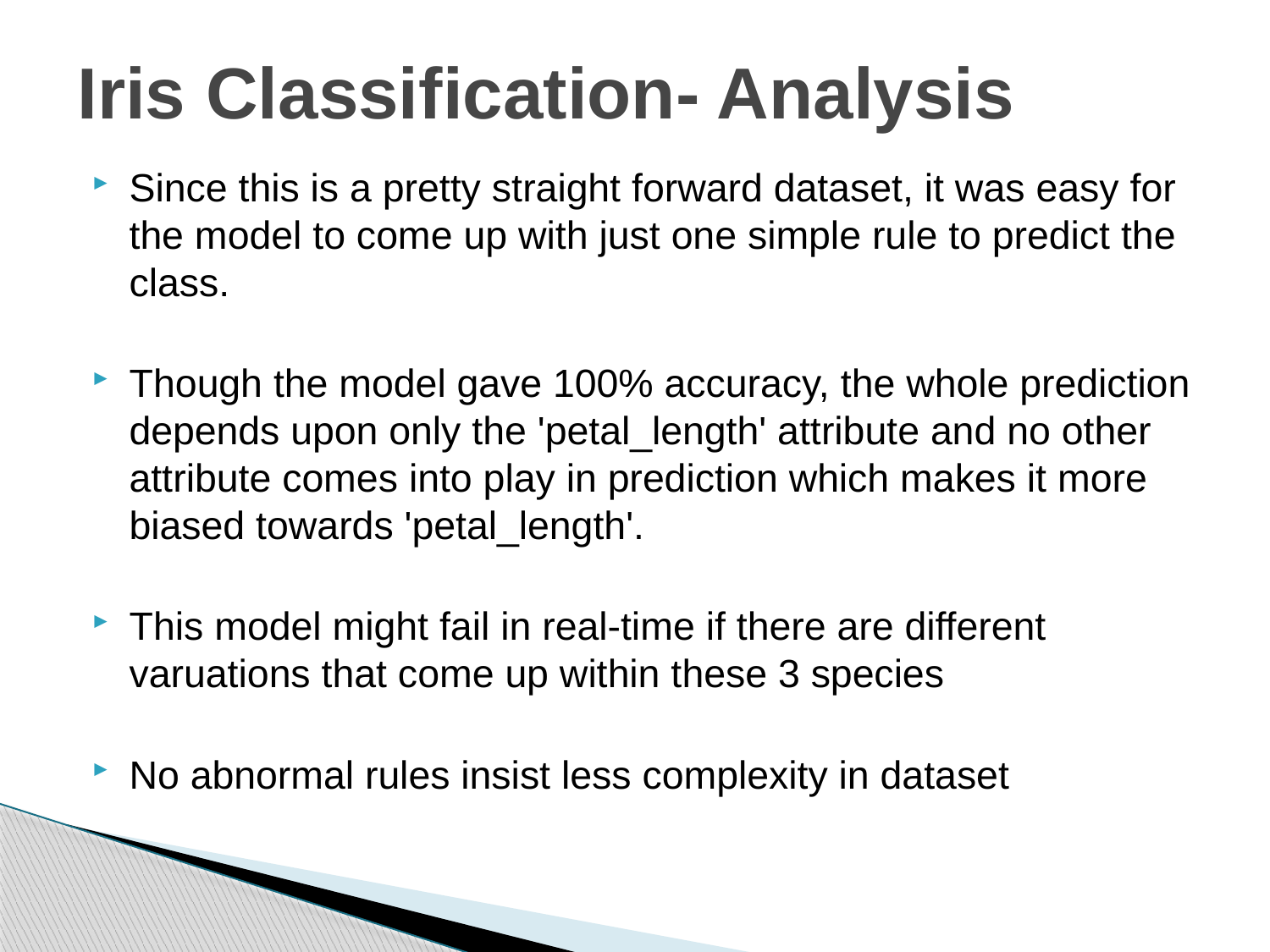

# Iris Classification- Analysis
Since this is a pretty straight forward dataset, it was easy for the model to come up with just one simple rule to predict the class.
Though the model gave 100% accuracy, the whole prediction depends upon only the 'petal_length' attribute and no other attribute comes into play in prediction which makes it more biased towards 'petal_length'.
This model might fail in real-time if there are different varuations that come up within these 3 species
No abnormal rules insist less complexity in dataset